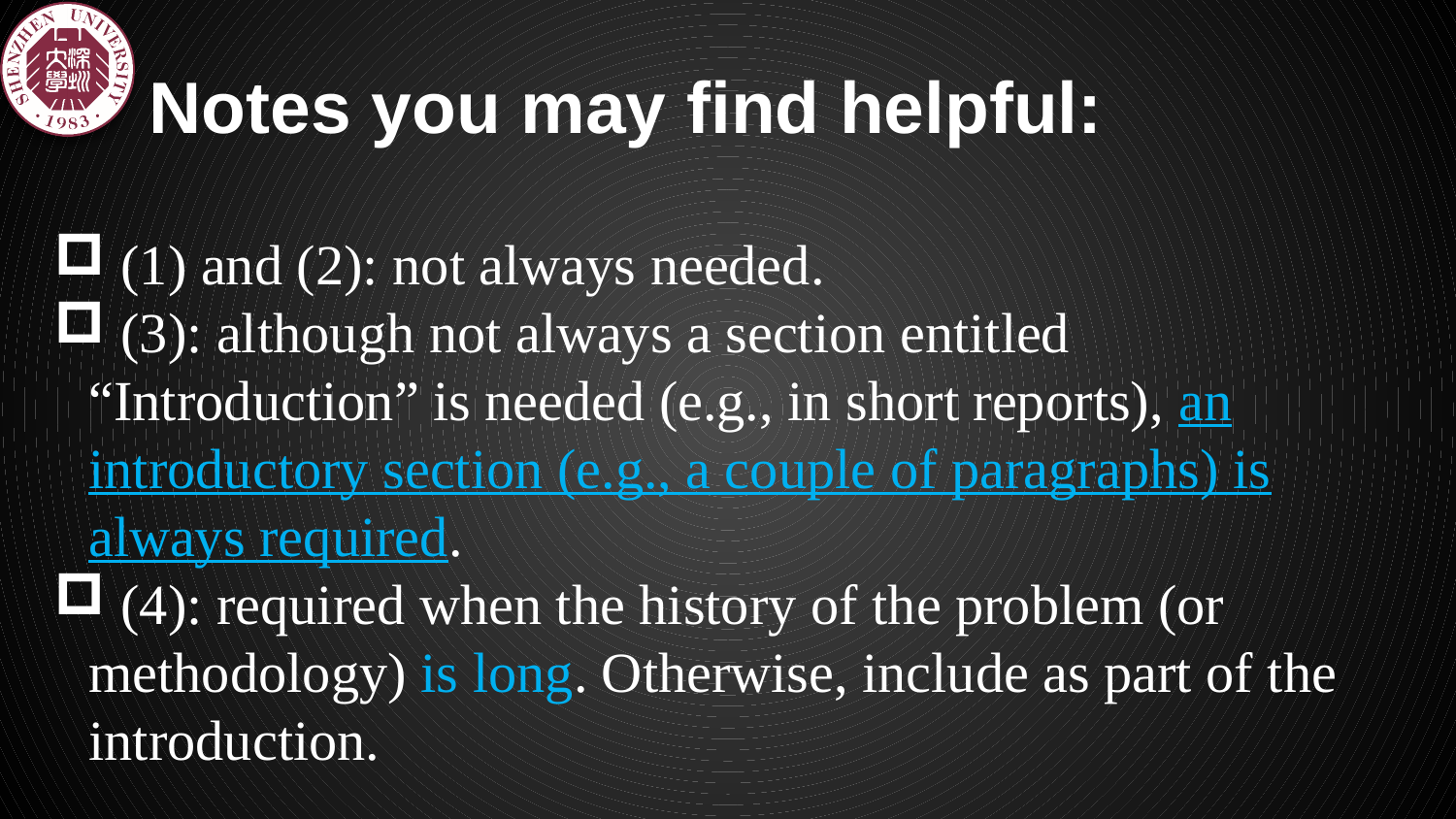

# Notes you may find helpful:
 (1) and (2): not always needed.
 (3): although not always a section entitled “Introduction” is needed (e.g., in short reports), an introductory section (e.g., a couple of paragraphs) is always required.
 (4): required when the history of the problem (or methodology) is long. Otherwise, include as part of the introduction.